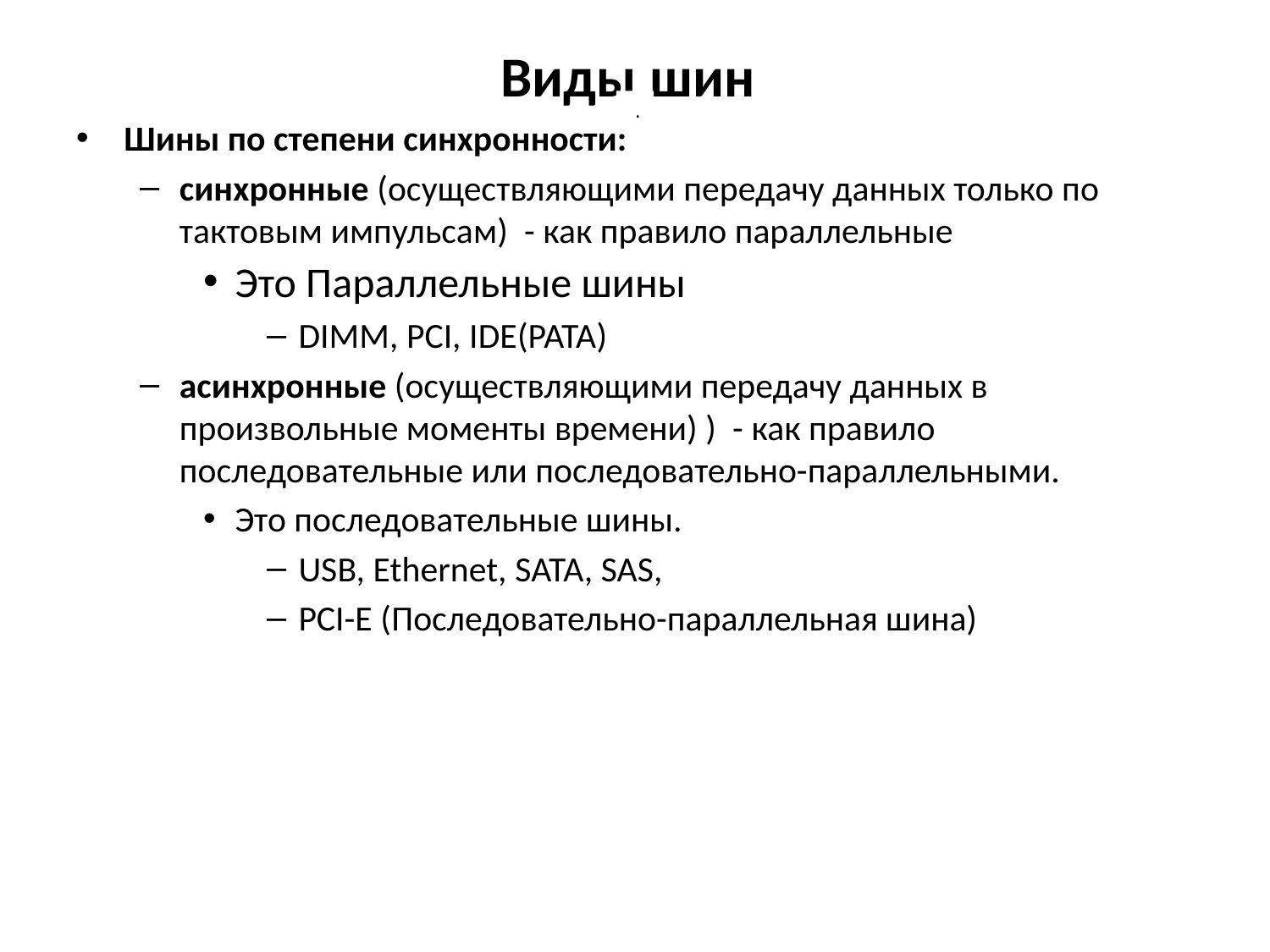

# Виды шин
 .
Шины по степени синхронности:
синхронные (осуществляющими передачу данных только по тактовым импульсам)  - как правило параллельные
Это Параллельные шины
DIMM, PCI, IDE(PATA)
асинхронные (осуществляющими передачу данных в произвольные моменты времени) )  - как правило последовательные или последовательно-параллельными.
Это последовательные шины.
USB, Ethernet, SATA, SAS,
PCI-E (Последовательно-параллельная шина)